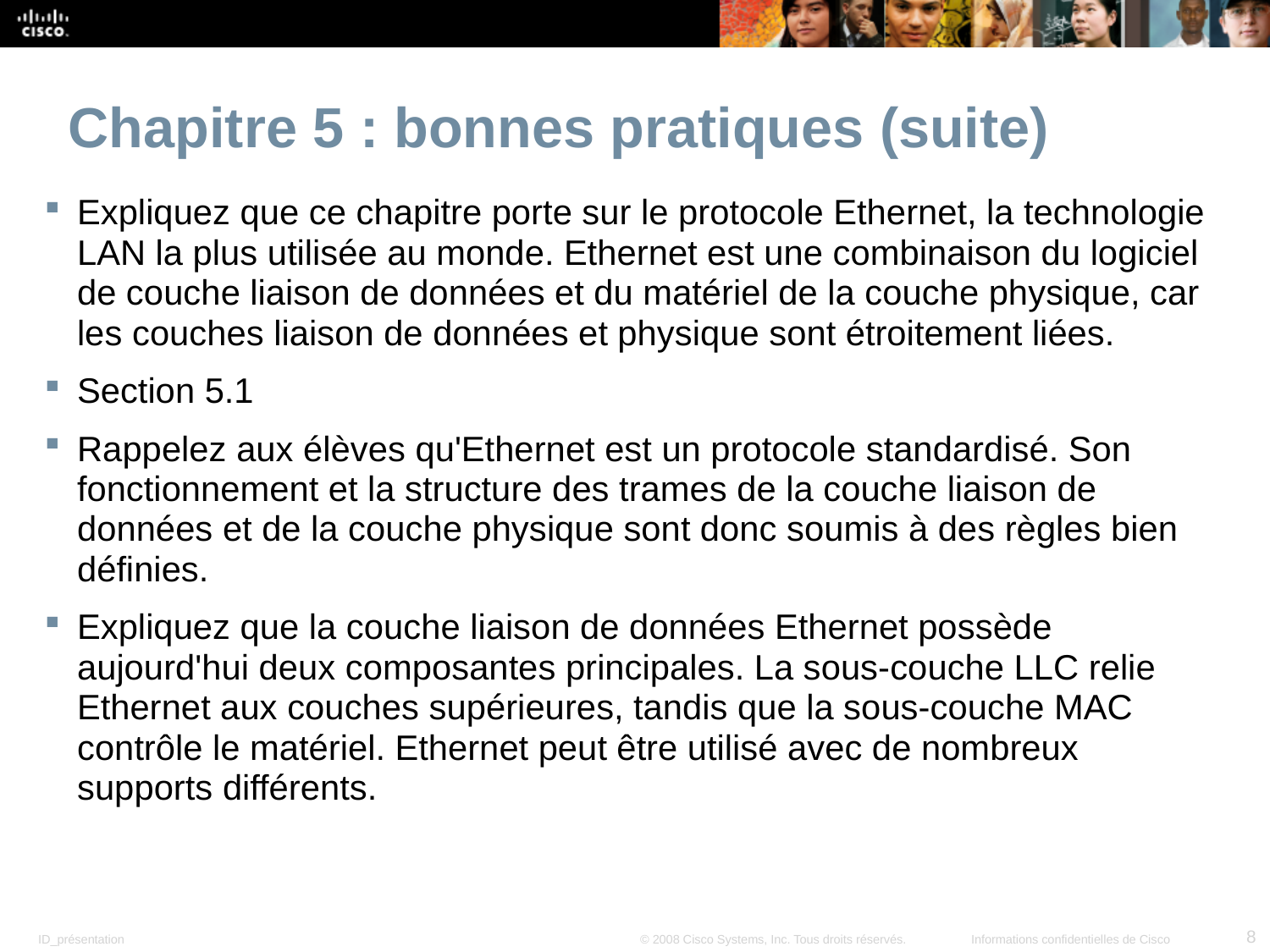

Chapitre 5 : bonnes pratiques (suite)
Expliquez que ce chapitre porte sur le protocole Ethernet, la technologie LAN la plus utilisée au monde. Ethernet est une combinaison du logiciel de couche liaison de données et du matériel de la couche physique, car les couches liaison de données et physique sont étroitement liées.
Section 5.1
Rappelez aux élèves qu'Ethernet est un protocole standardisé. Son fonctionnement et la structure des trames de la couche liaison de données et de la couche physique sont donc soumis à des règles bien définies.
Expliquez que la couche liaison de données Ethernet possède aujourd'hui deux composantes principales. La sous-couche LLC relie Ethernet aux couches supérieures, tandis que la sous-couche MAC contrôle le matériel. Ethernet peut être utilisé avec de nombreux supports différents.